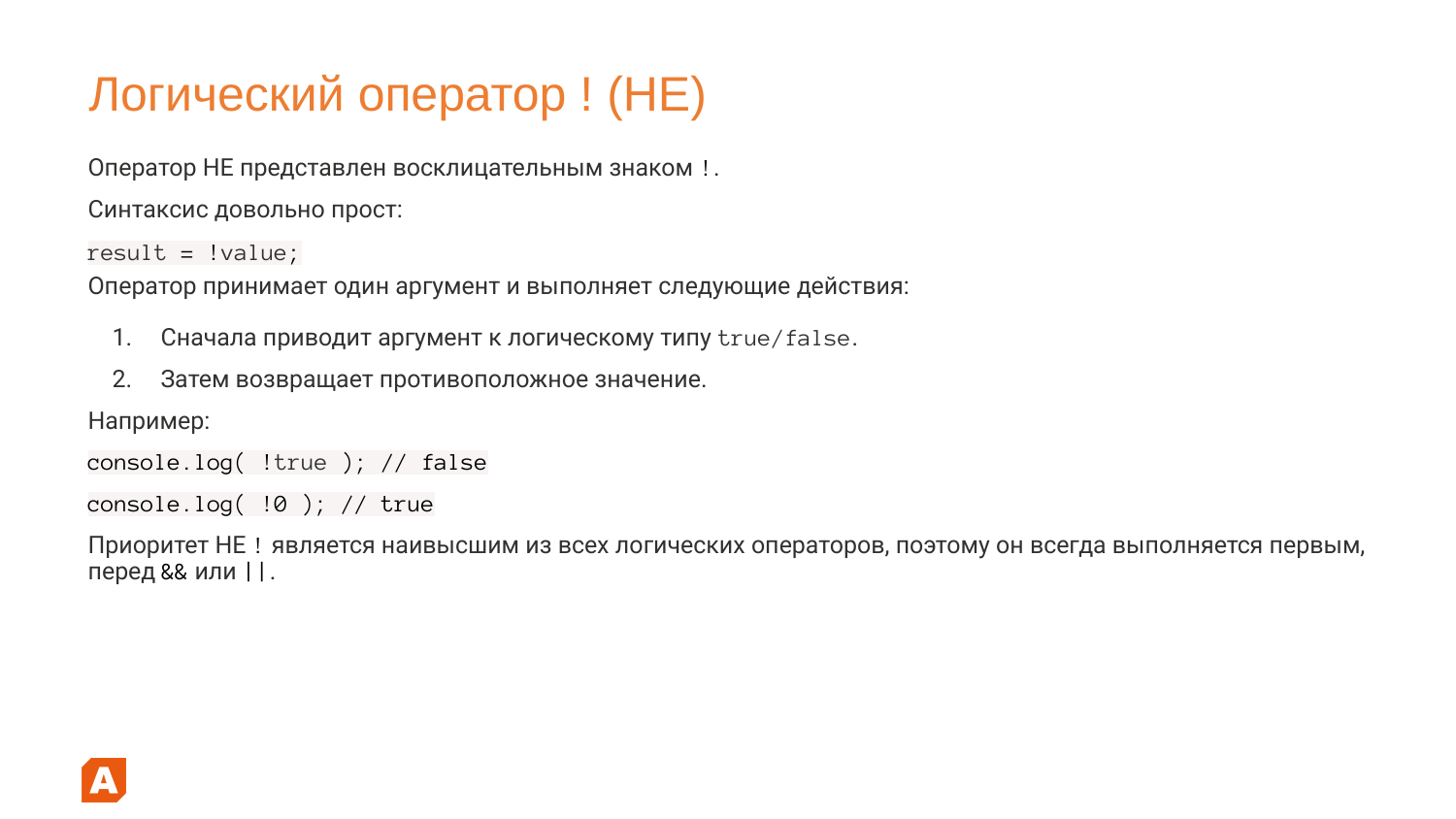

# Логический оператор ! (НЕ)
Оператор НЕ представлен восклицательным знаком !.
Синтаксис довольно прост:
result = !value;
Оператор принимает один аргумент и выполняет следующие действия:
Сначала приводит аргумент к логическому типу true/false.
Затем возвращает противоположное значение.
Например:
console.log( !true ); // false
console.log( !0 ); // true
Приоритет НЕ ! является наивысшим из всех логических операторов, поэтому он всегда выполняется первым, перед && или ||.